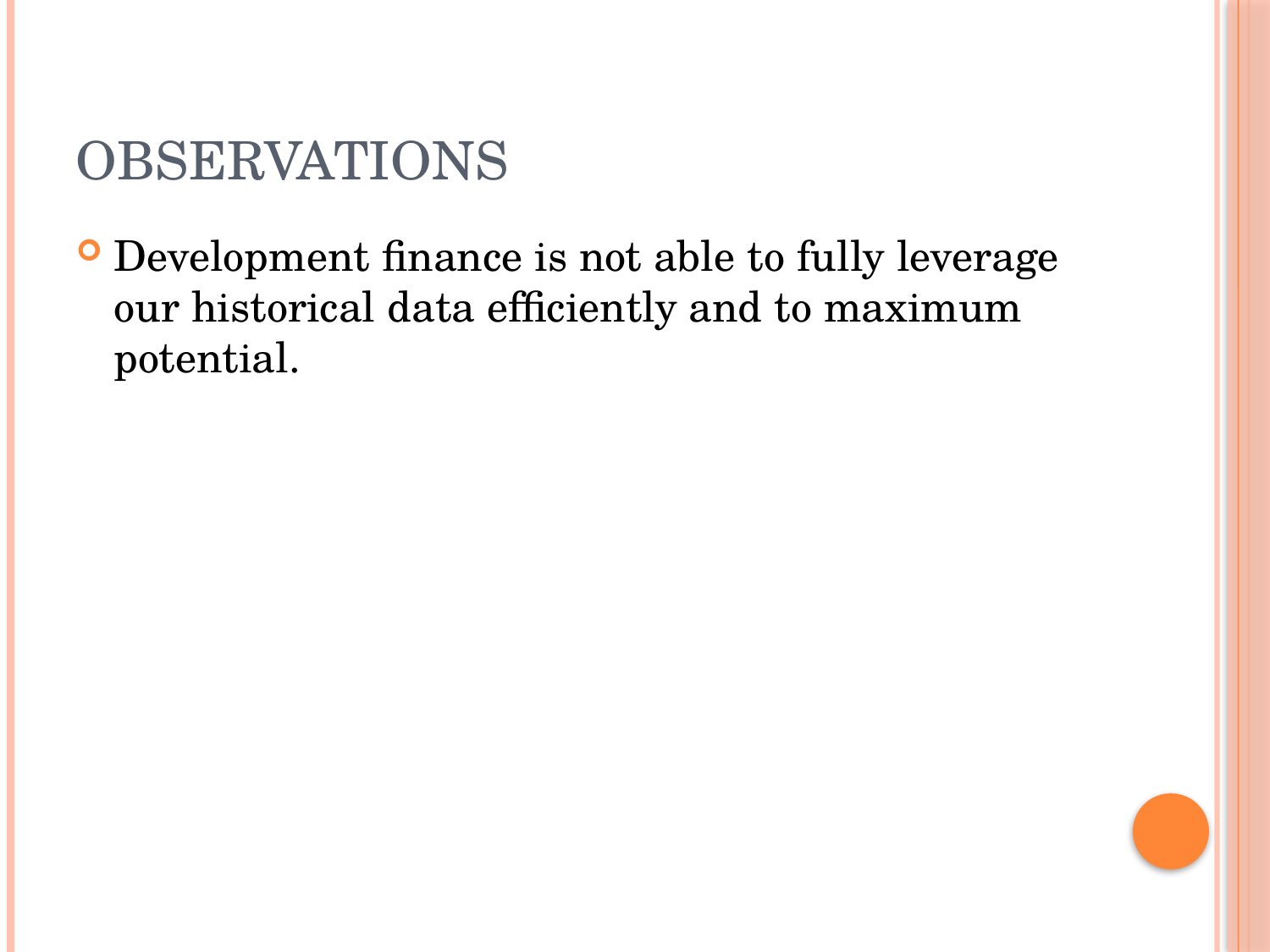

# Observations
Development finance is not able to fully leverage our historical data efficiently and to maximum potential.